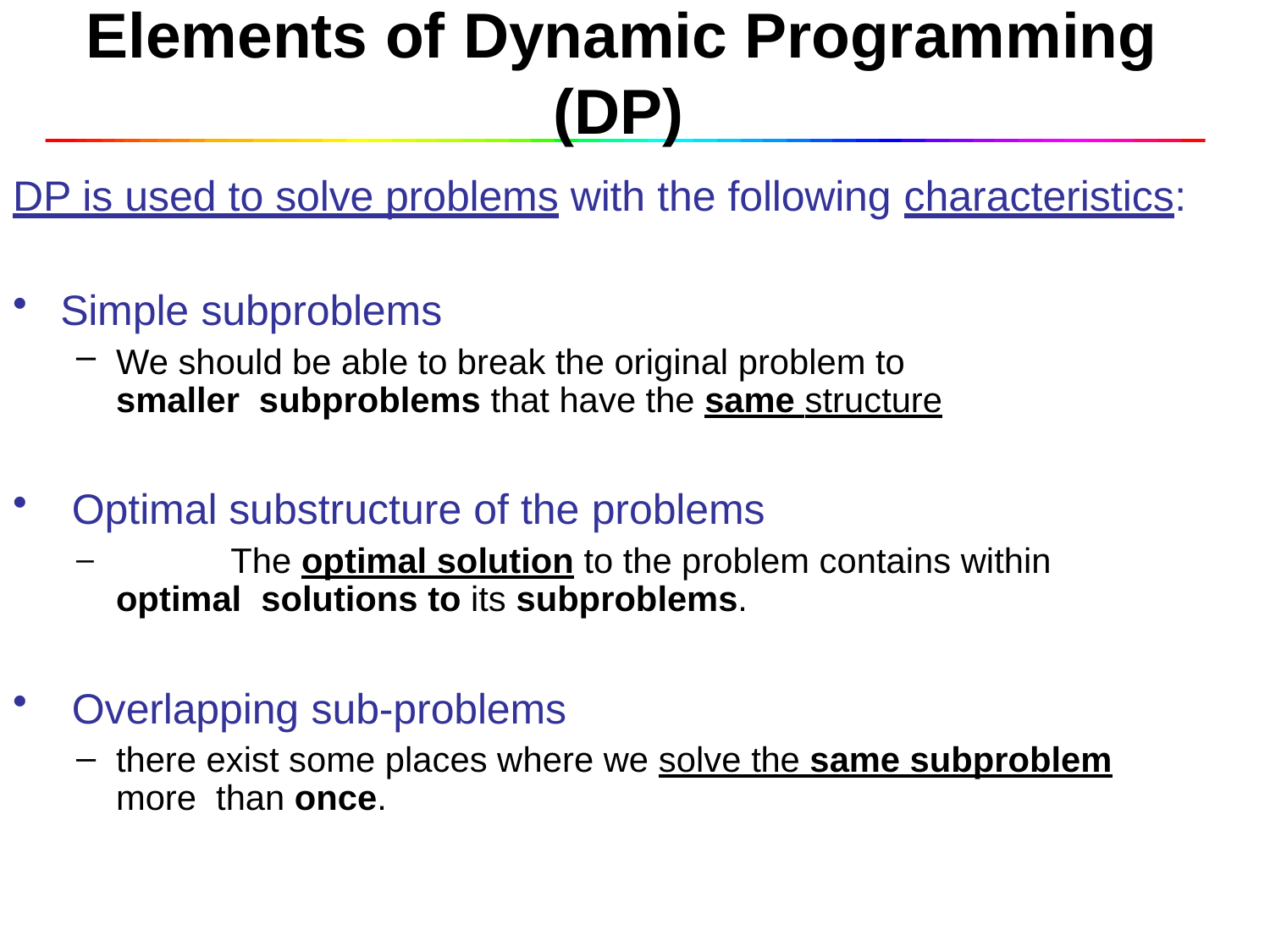

# Elements of Dynamic Programming  (DP)
DP is used to solve problems with the following characteristics:

Simple subproblems
We should be able to break the original problem to smaller  subproblems that have the same structure

Optimal substructure of the problems
	The optimal solution to the problem contains within optimal  solutions to its subproblems.

Overlapping sub-problems
there exist some places where we solve the same subproblem more  than once.